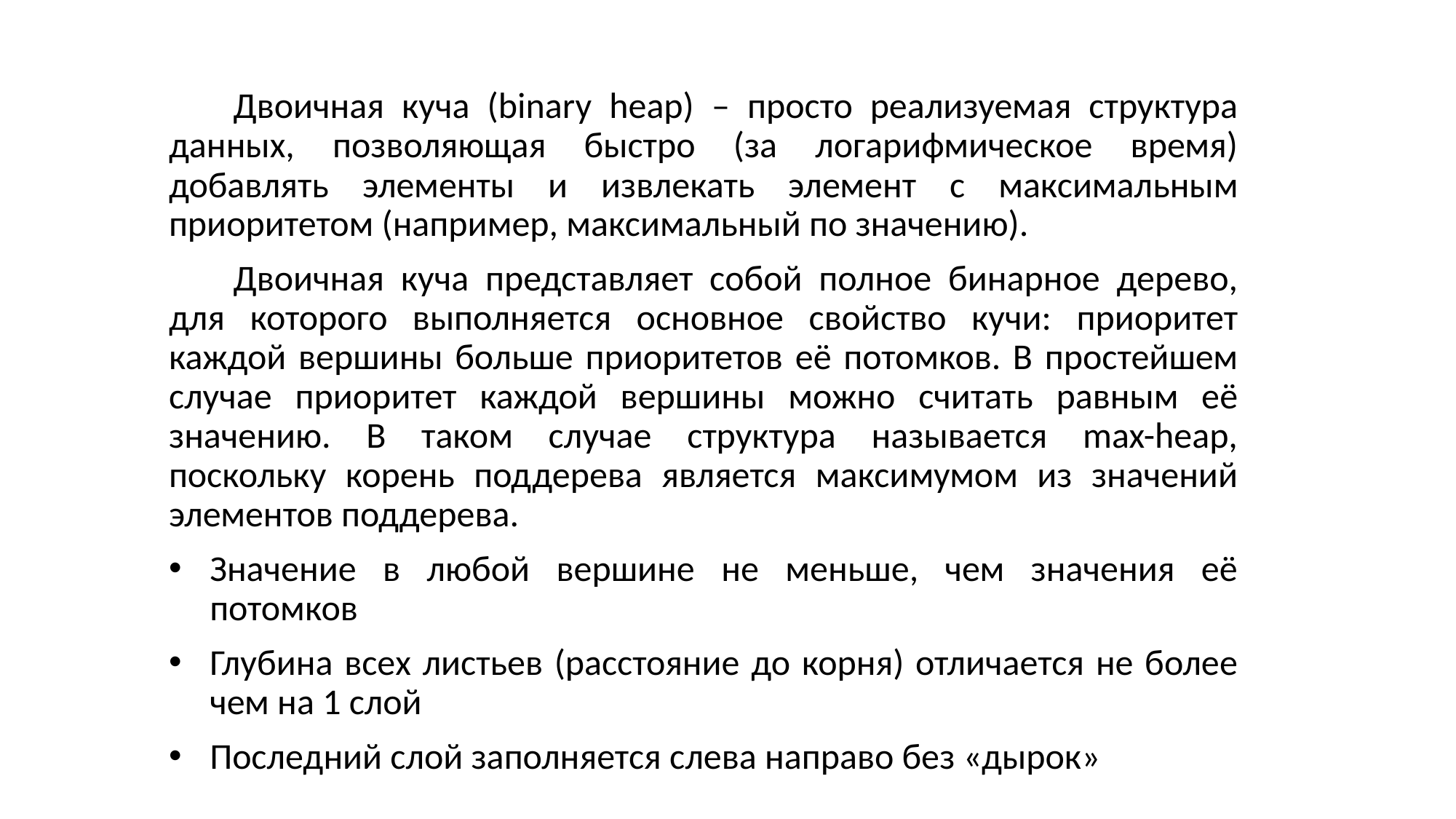

Двоичная куча (binary heap) – просто реализуемая структура данных, позволяющая быстро (за логарифмическое время) добавлять элементы и извлекать элемент с максимальным приоритетом (например, максимальный по значению).
Двоичная куча представляет собой полное бинарное дерево, для которого выполняется основное свойство кучи: приоритет каждой вершины больше приоритетов её потомков. В простейшем случае приоритет каждой вершины можно считать равным её значению. В таком случае структура называется max-heap, поскольку корень поддерева является максимумом из значений элементов поддерева.
Значение в любой вершине не меньше, чем значения её потомков
Глубина всех листьев (расстояние до корня) отличается не более чем на 1 слой
Последний слой заполняется слева направо без «дырок»